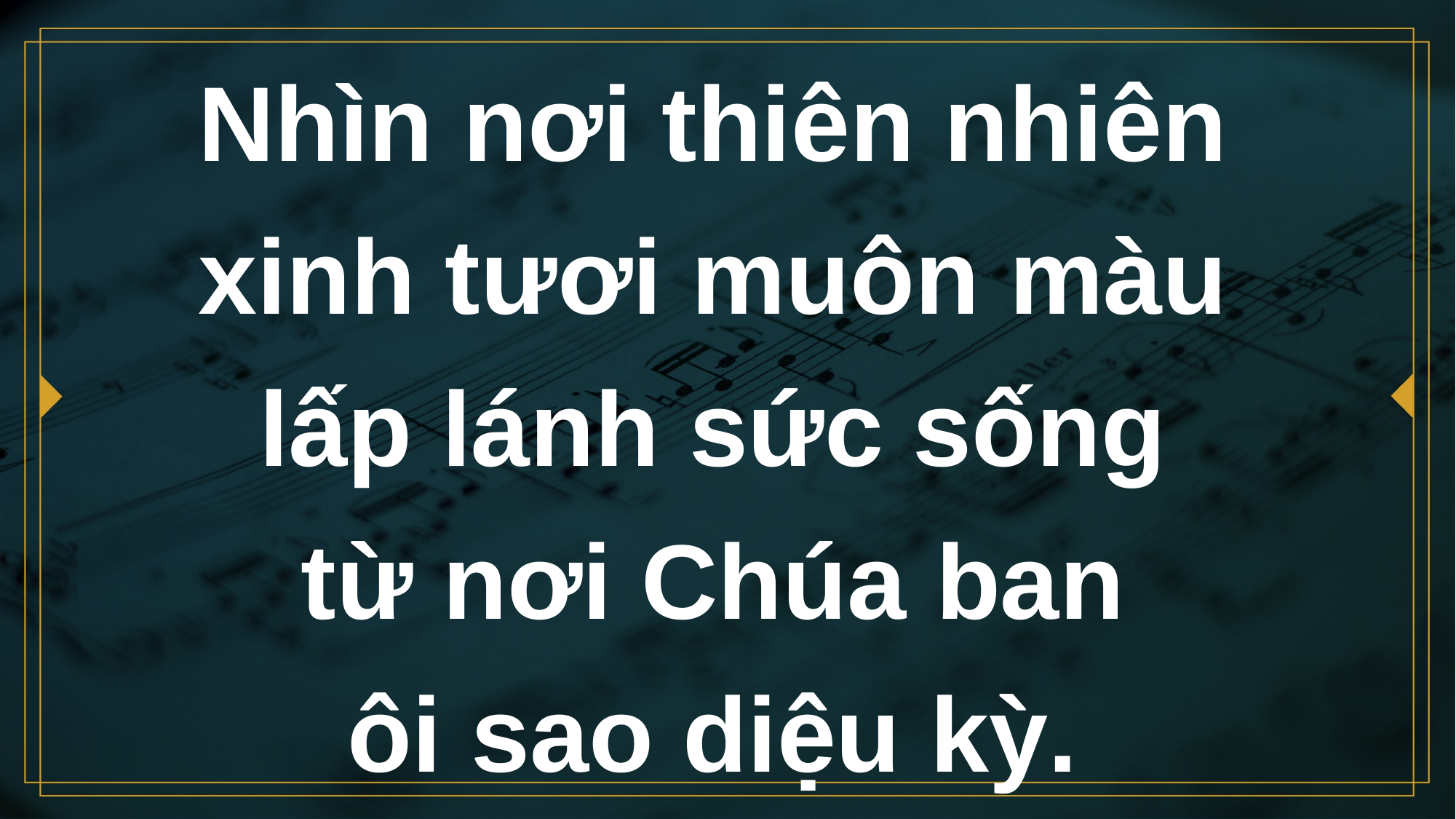

# Nhìn nơi thiên nhiên xinh tươi muôn màu lấp lánh sức sống
từ nơi Chúa ban
ôi sao diệu kỳ.